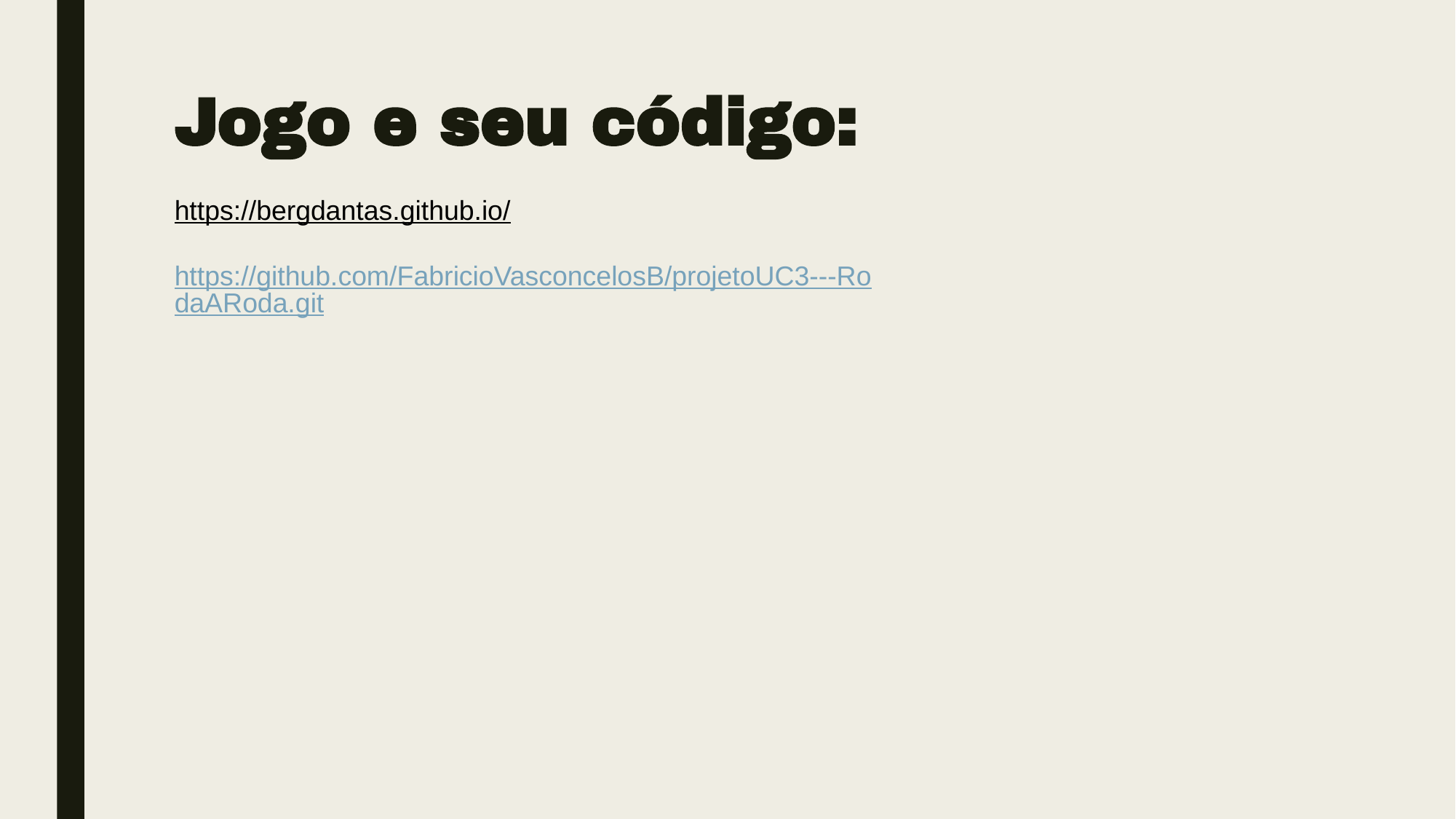

# Jogo e seu código:
https://bergdantas.github.io/

https://github.com/FabricioVasconcelosB/projetoUC3---RodaARoda.git